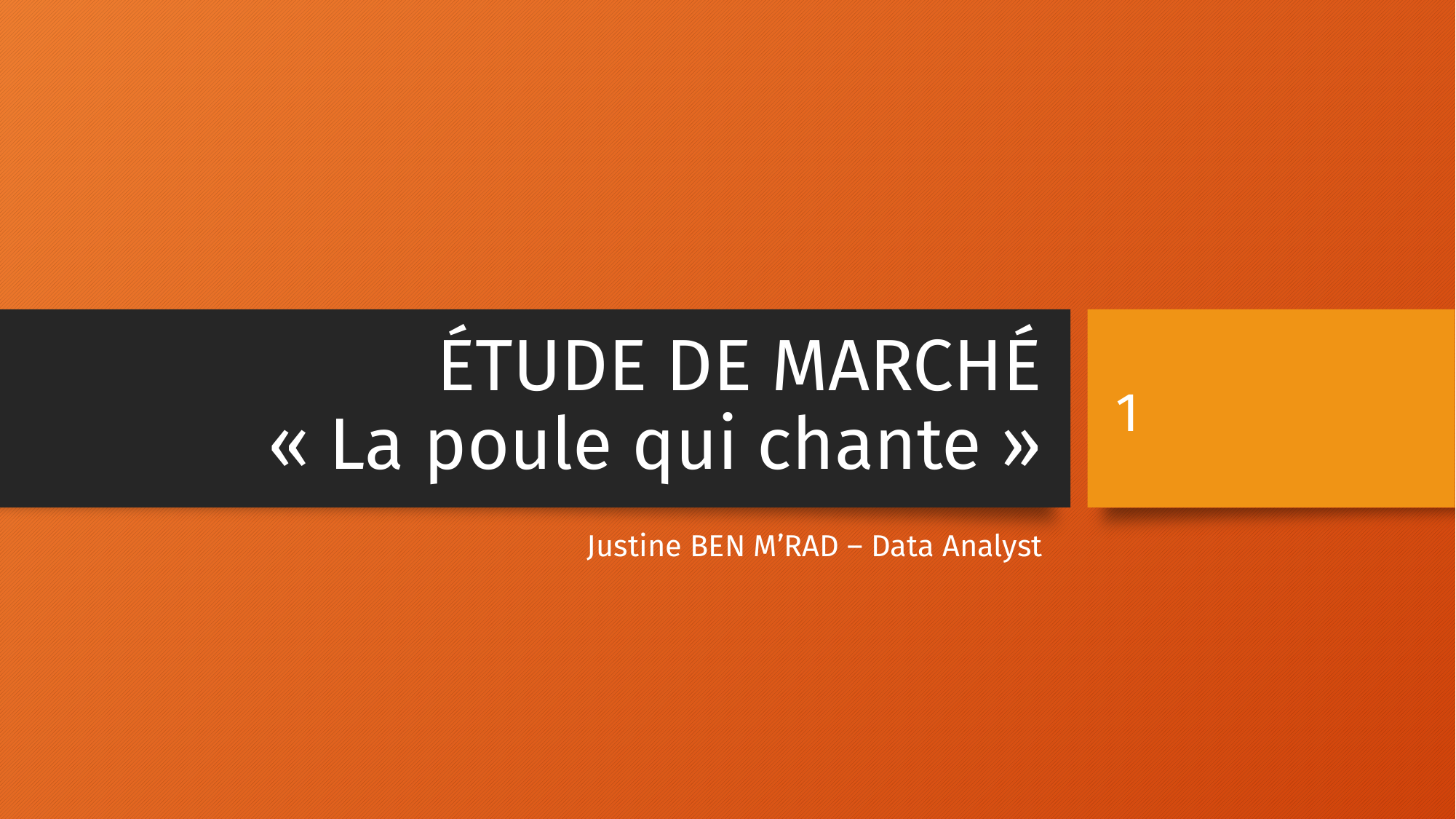

# ÉTUDE DE MARCHÉ « La poule qui chante »
1
Justine BEN M’RAD – Data Analyst